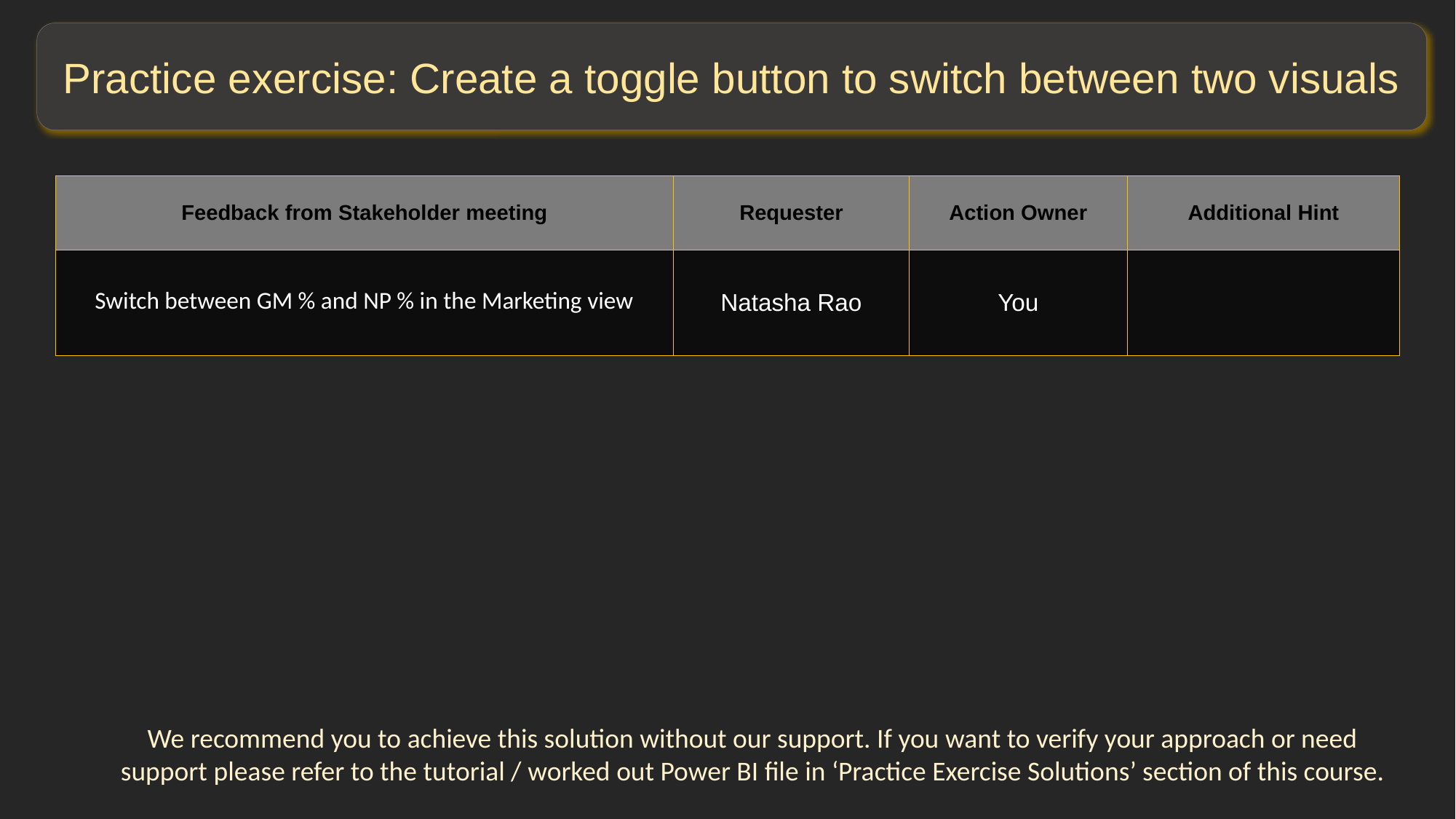

Practice exercise: Create a toggle button to switch between two visuals
| Feedback from Stakeholder meeting | Requester | Action Owner | Additional Hint |
| --- | --- | --- | --- |
| Switch between GM % and NP % in the Marketing view | Natasha Rao | You |  |

We recommend you to achieve this solution without our support. If you want to verify your approach or need support please refer to the tutorial / worked out Power BI file in ‘Practice Exercise Solutions’ section of this course.